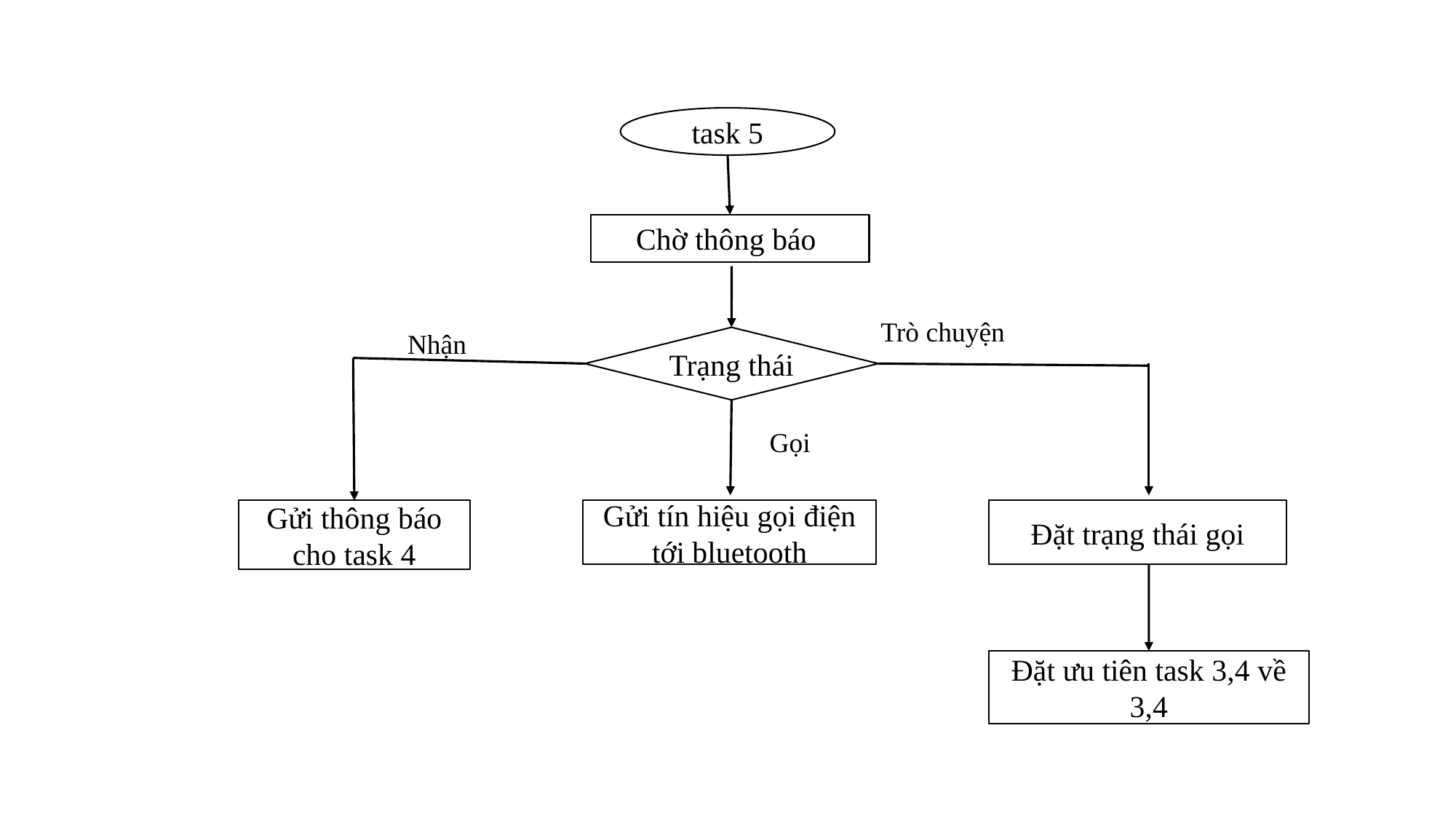

task 5
Chờ thông báo
Trò chuyện
Nhận
Trạng thái
Gọi
Gửi thông báo cho task 4
Gửi tín hiệu gọi điện tới bluetooth
Đặt trạng thái gọi
Đặt ưu tiên task 3,4 về 3,4